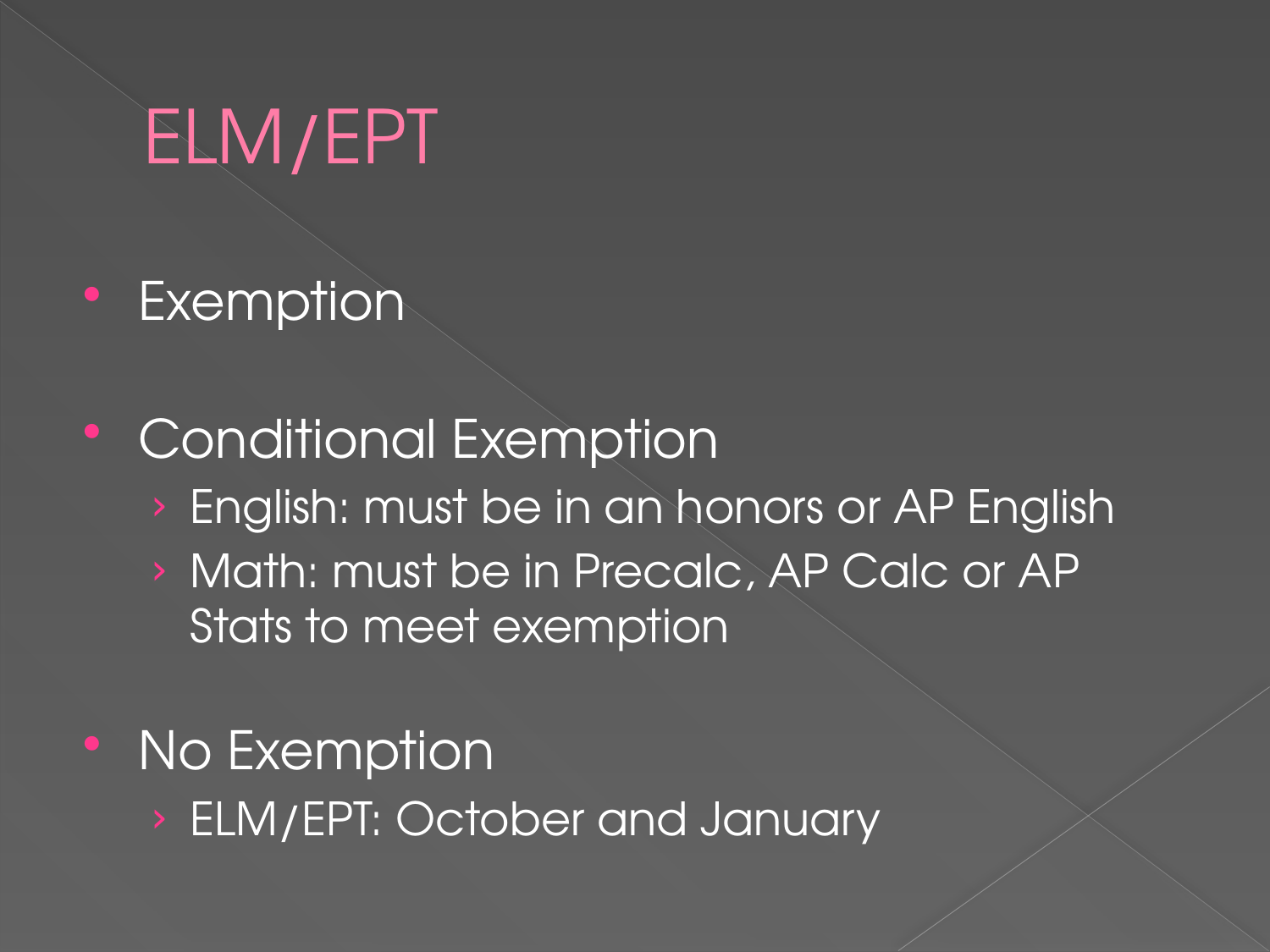

# ELM/EPT
Exemption
Conditional Exemption
English: must be in an honors or AP English
Math: must be in Precalc, AP Calc or AP Stats to meet exemption
No Exemption
ELM/EPT: October and January